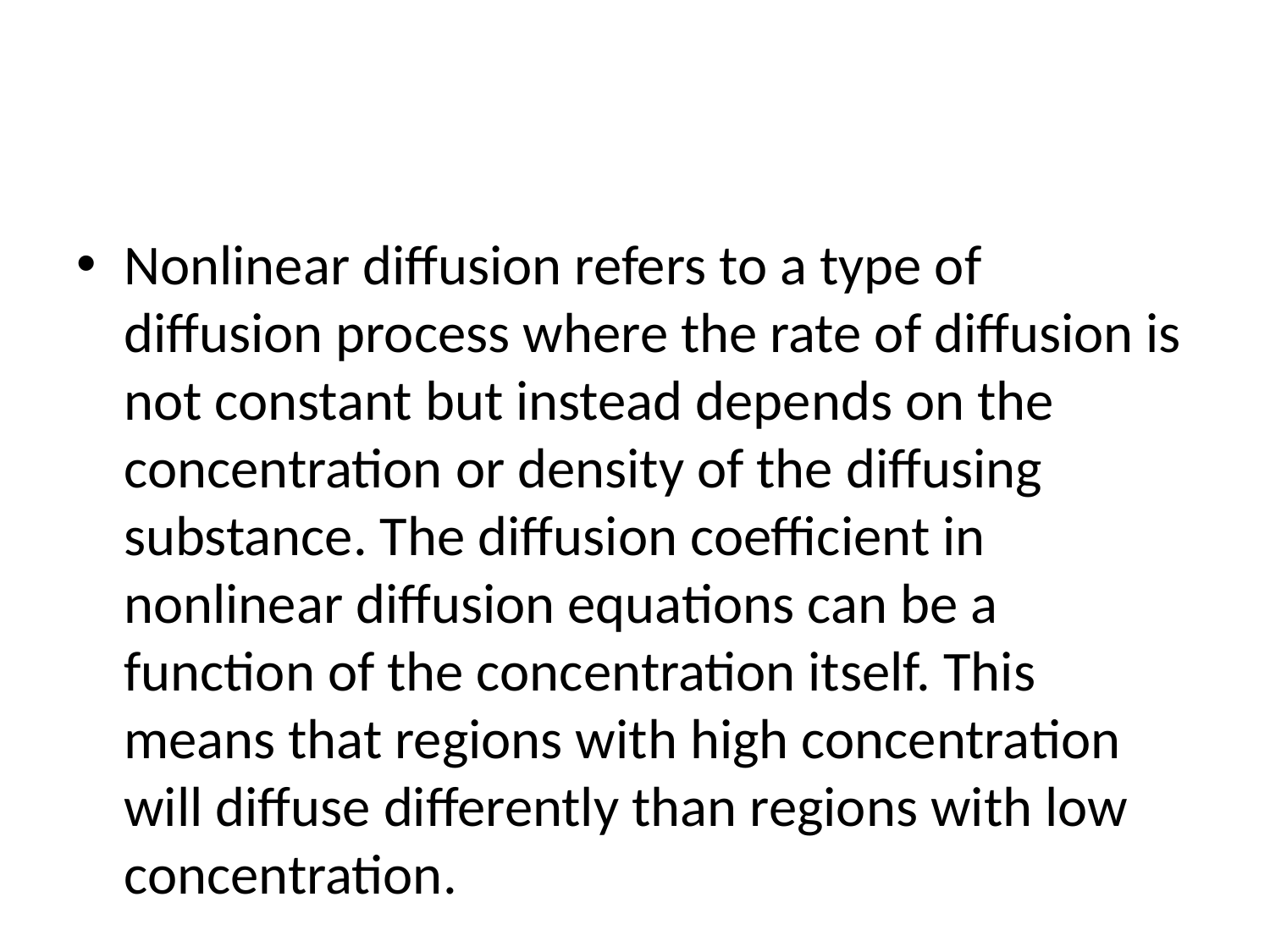

#
Nonlinear diffusion refers to a type of diffusion process where the rate of diffusion is not constant but instead depends on the concentration or density of the diffusing substance. The diffusion coefficient in nonlinear diffusion equations can be a function of the concentration itself. This means that regions with high concentration will diffuse differently than regions with low concentration.